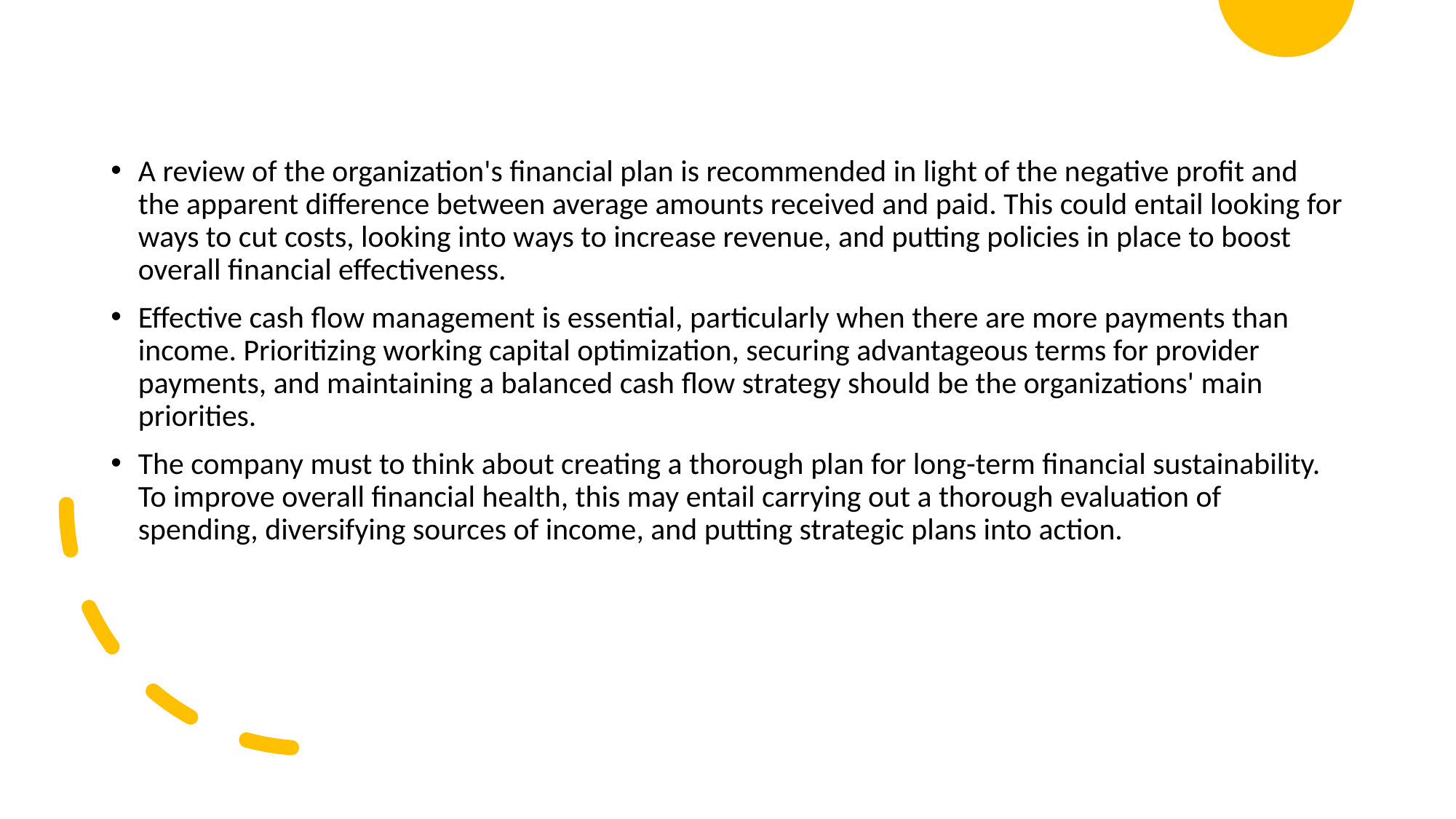

A review of the organization's financial plan is recommended in light of the negative profit and the apparent difference between average amounts received and paid. This could entail looking for ways to cut costs, looking into ways to increase revenue, and putting policies in place to boost overall financial effectiveness.
Effective cash flow management is essential, particularly when there are more payments than income. Prioritizing working capital optimization, securing advantageous terms for provider payments, and maintaining a balanced cash flow strategy should be the organizations' main priorities.
The company must to think about creating a thorough plan for long-term financial sustainability. To improve overall financial health, this may entail carrying out a thorough evaluation of spending, diversifying sources of income, and putting strategic plans into action.